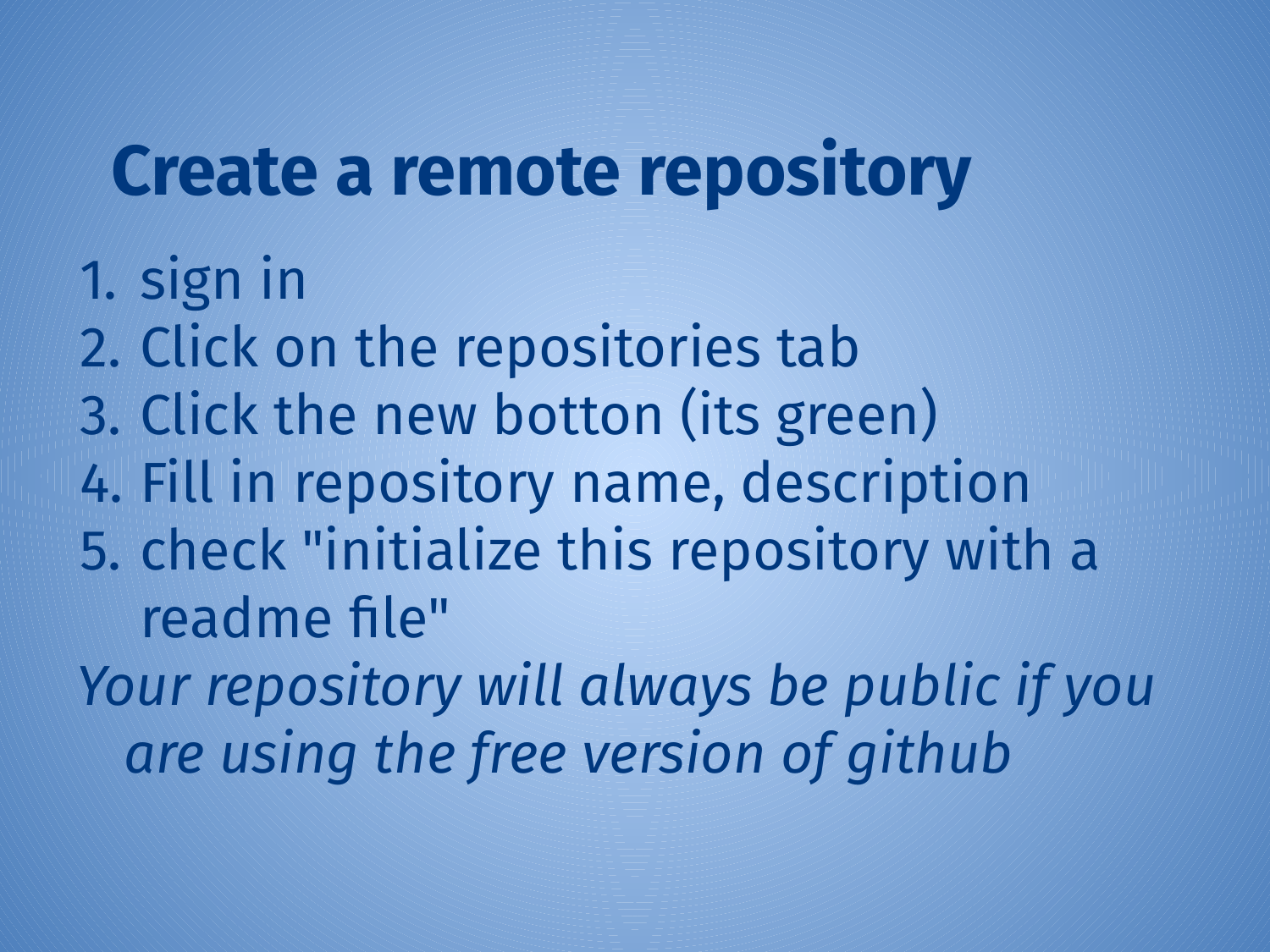

# Create a remote repository
sign in
Click on the repositories tab
Click the new botton (its green)
Fill in repository name, description
check "initialize this repository with a readme file"
Your repository will always be public if you are using the free version of github